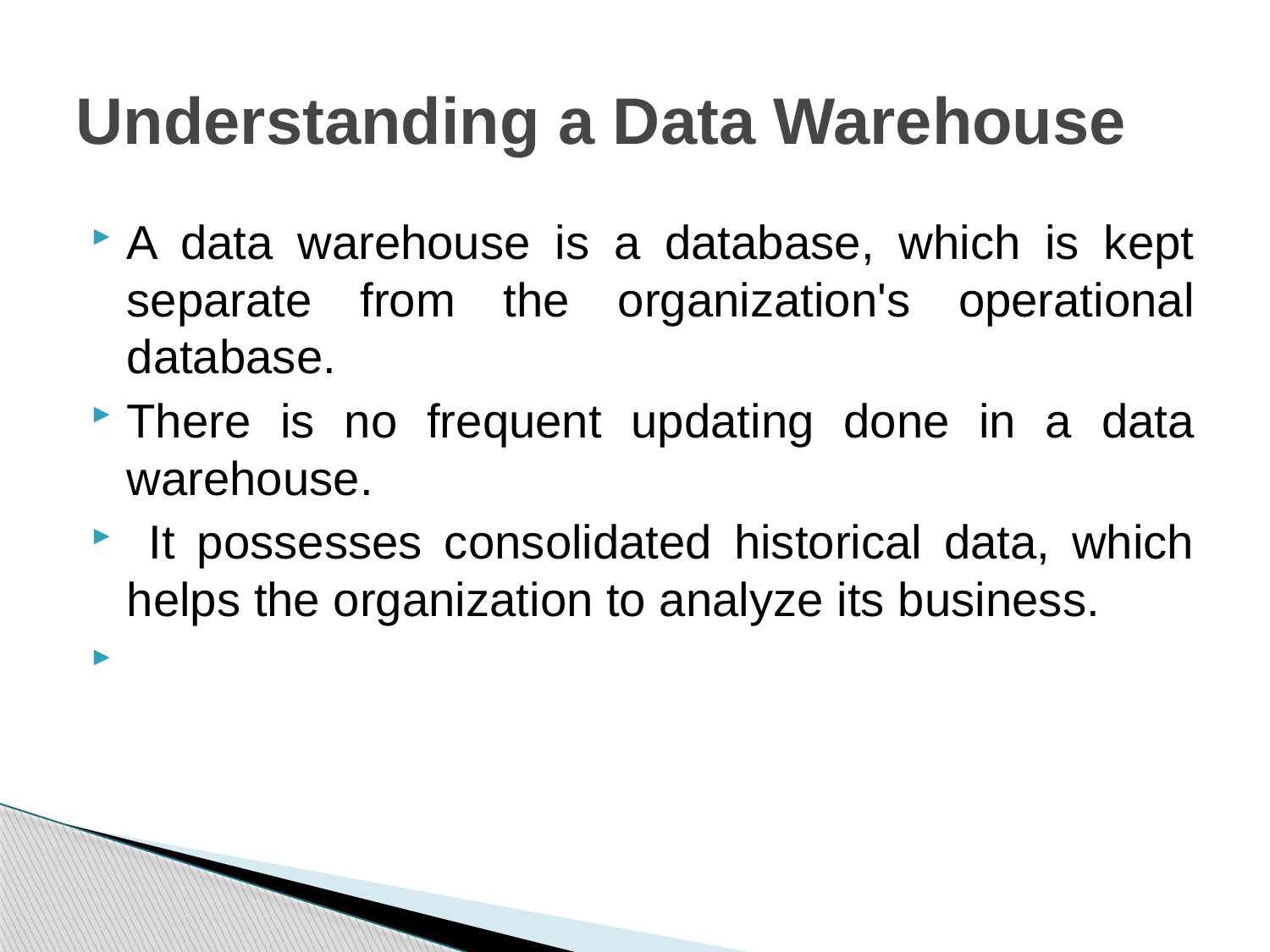

# Understanding a Data Warehouse
A data warehouse is a database, which is kept separate from the organization's operational database.
There is no frequent updating done in a data warehouse.
 It possesses consolidated historical data, which helps the organization to analyze its business.